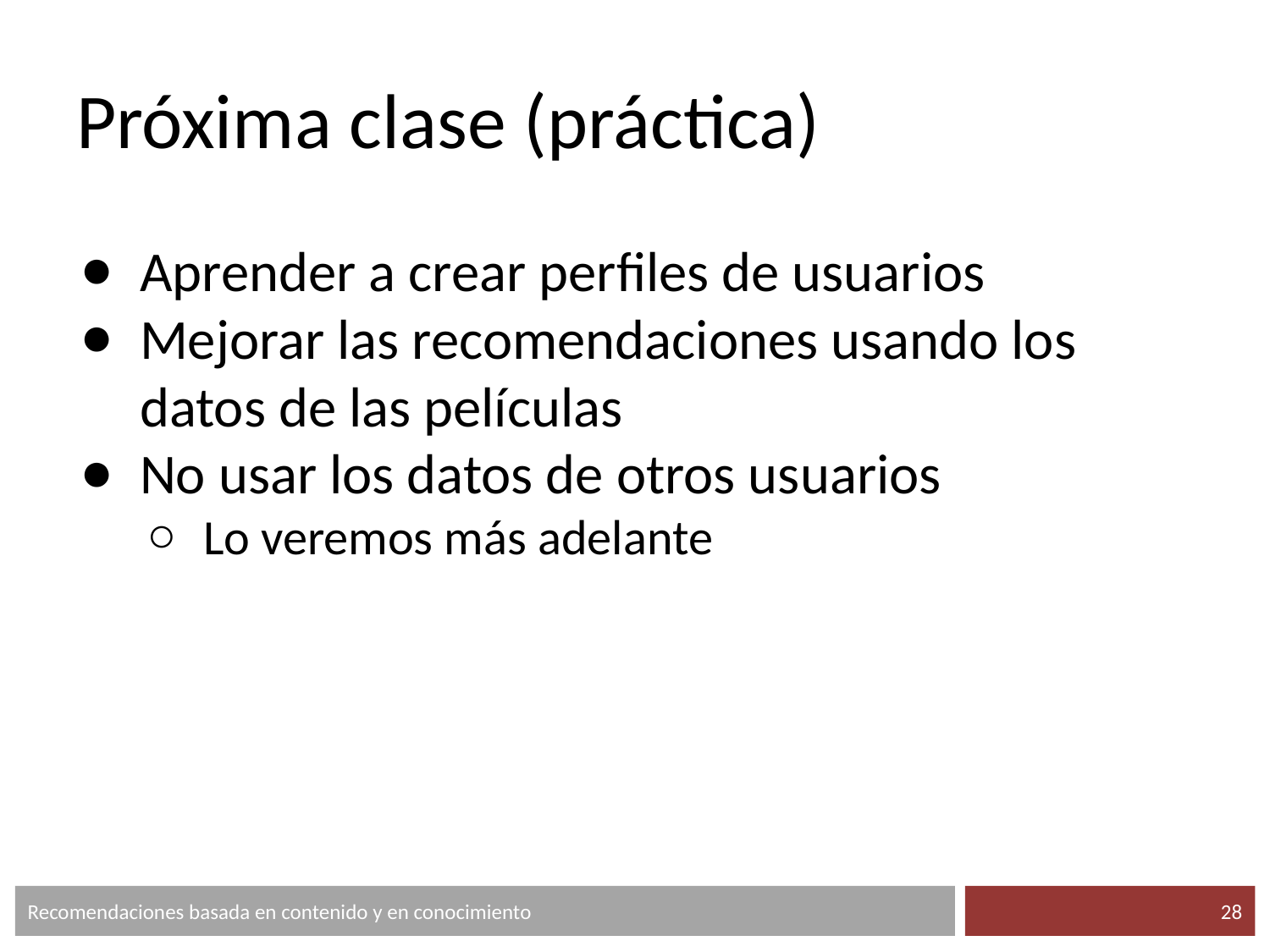

# Próxima clase (práctica)
Aprender a crear perfiles de usuarios
Mejorar las recomendaciones usando los datos de las películas
No usar los datos de otros usuarios
Lo veremos más adelante
Recomendaciones basada en contenido y en conocimiento
28